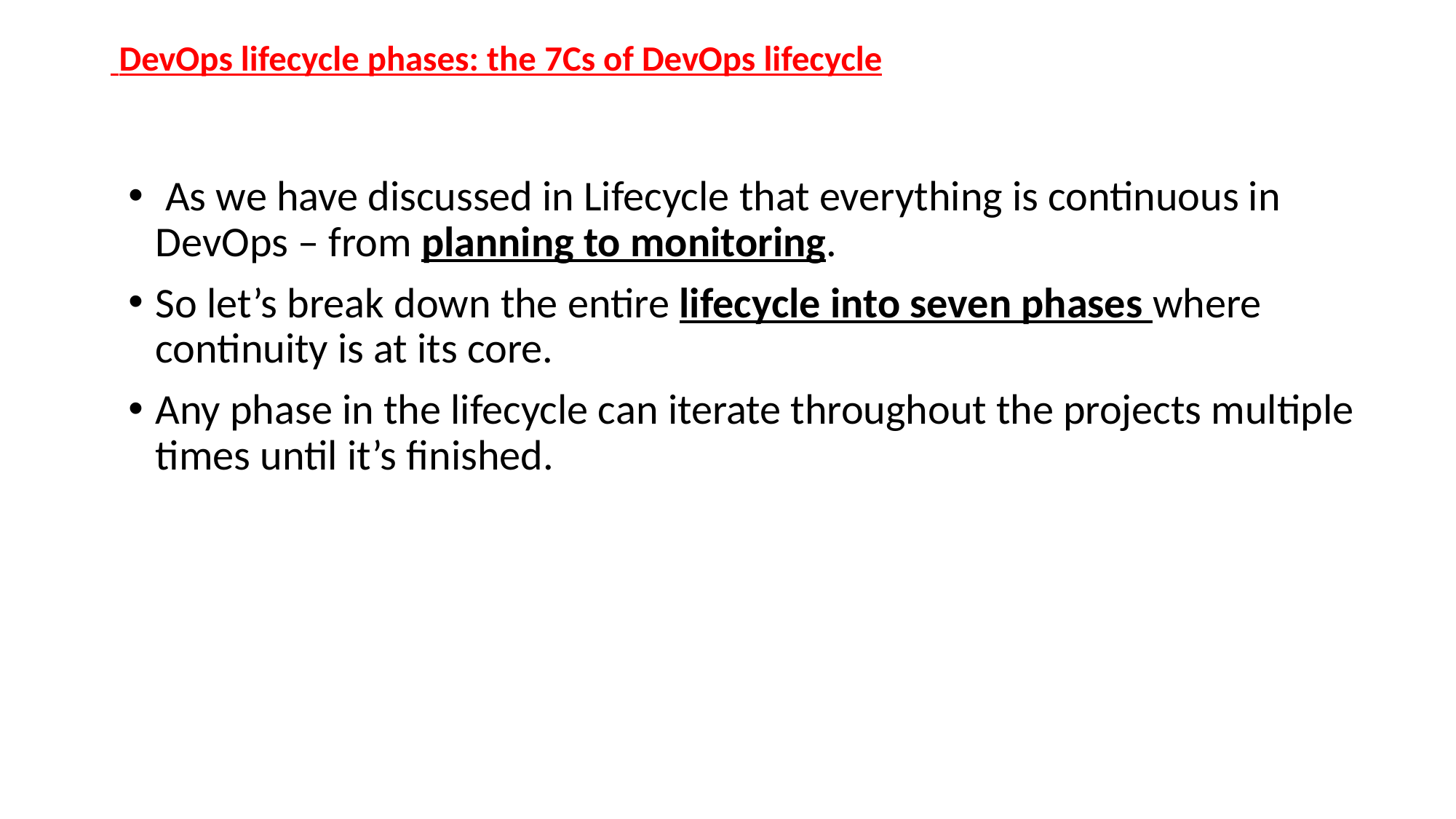

# DevOps lifecycle phases: the 7Cs of DevOps lifecycle
 As we have discussed in Lifecycle that everything is continuous in DevOps – from planning to monitoring.
So let’s break down the entire lifecycle into seven phases where continuity is at its core.
Any phase in the lifecycle can iterate throughout the projects multiple times until it’s finished.